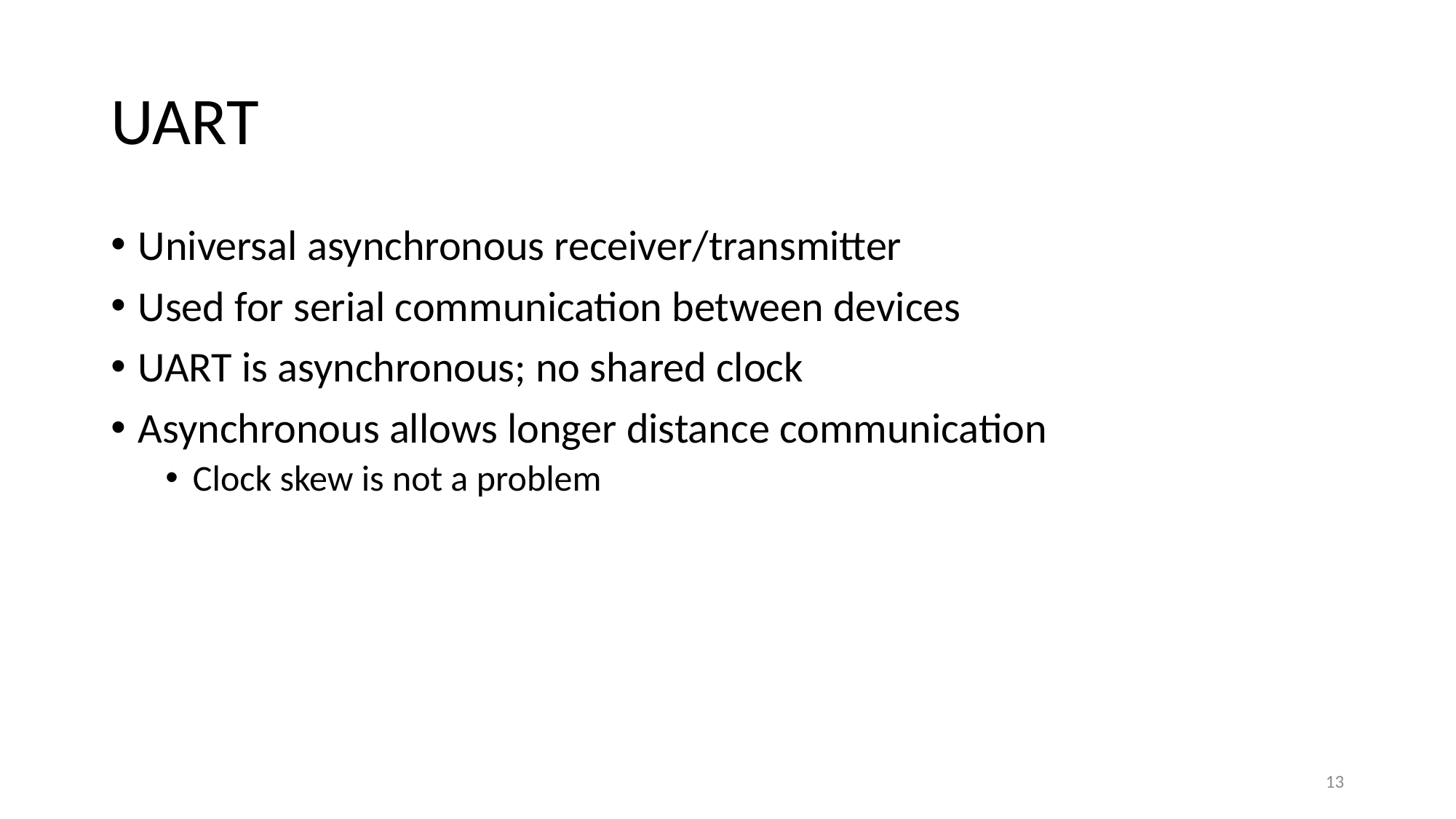

# UART
Universal asynchronous receiver/transmitter
Used for serial communication between devices
UART is asynchronous; no shared clock
Asynchronous allows longer distance communication
Clock skew is not a problem
13